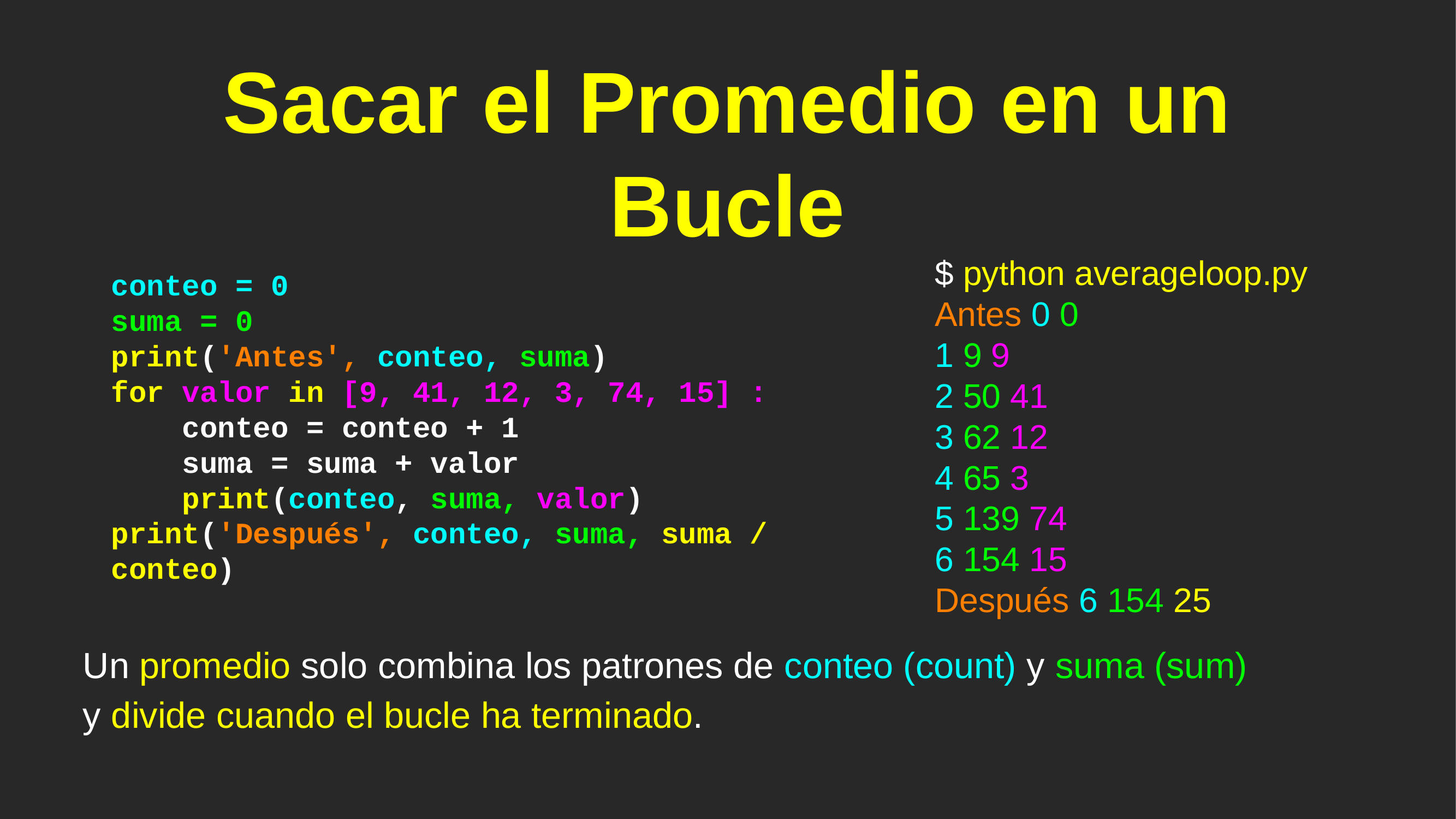

# Sacar el Promedio en un Bucle
$ python averageloop.py
Antes 0 0
1 9 9
2 50 41
3 62 12
4 65 3
5 139 74
6 154 15
Después 6 154 25
conteo = 0
suma = 0
print('Antes', conteo, suma)
for valor in [9, 41, 12, 3, 74, 15] :
    conteo = conteo + 1
    suma = suma + valor
    print(conteo, suma, valor)
print('Después', conteo, suma, suma / conteo)
Un promedio solo combina los patrones de conteo (count) y suma (sum)
y divide cuando el bucle ha terminado.